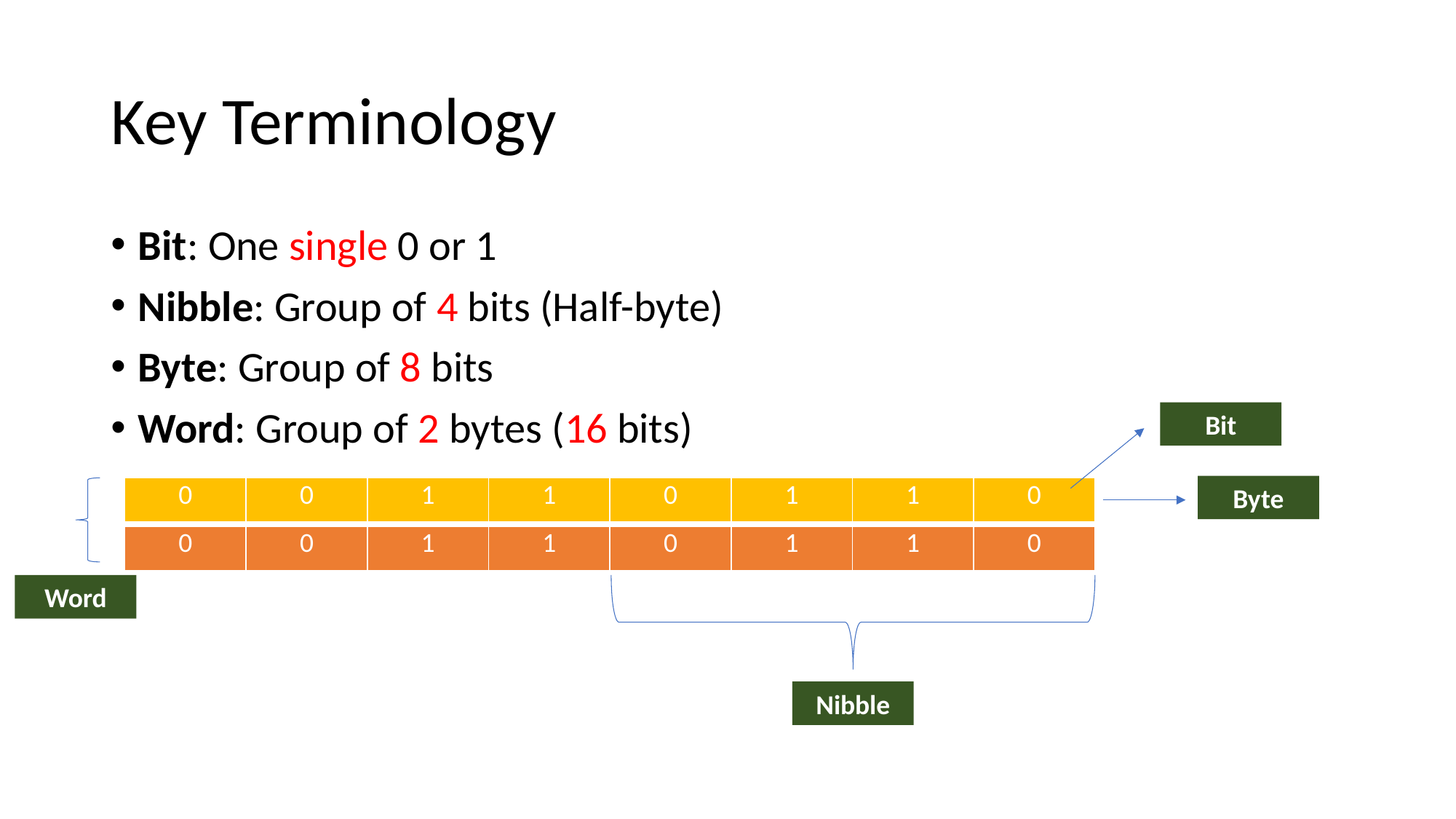

# Key Terminology
Bit: One single 0 or 1
Nibble: Group of 4 bits (Half-byte)
Byte: Group of 8 bits
Word: Group of 2 bytes (16 bits)

Bit
Byte
| 0 | 0 | 1 | 1 | 0 | 1 | 1 | 0 |
| --- | --- | --- | --- | --- | --- | --- | --- |

| 0 | 0 | 1 | 1 | 0 | 1 | 1 | 0 |
| --- | --- | --- | --- | --- | --- | --- | --- |
Word
Nibble